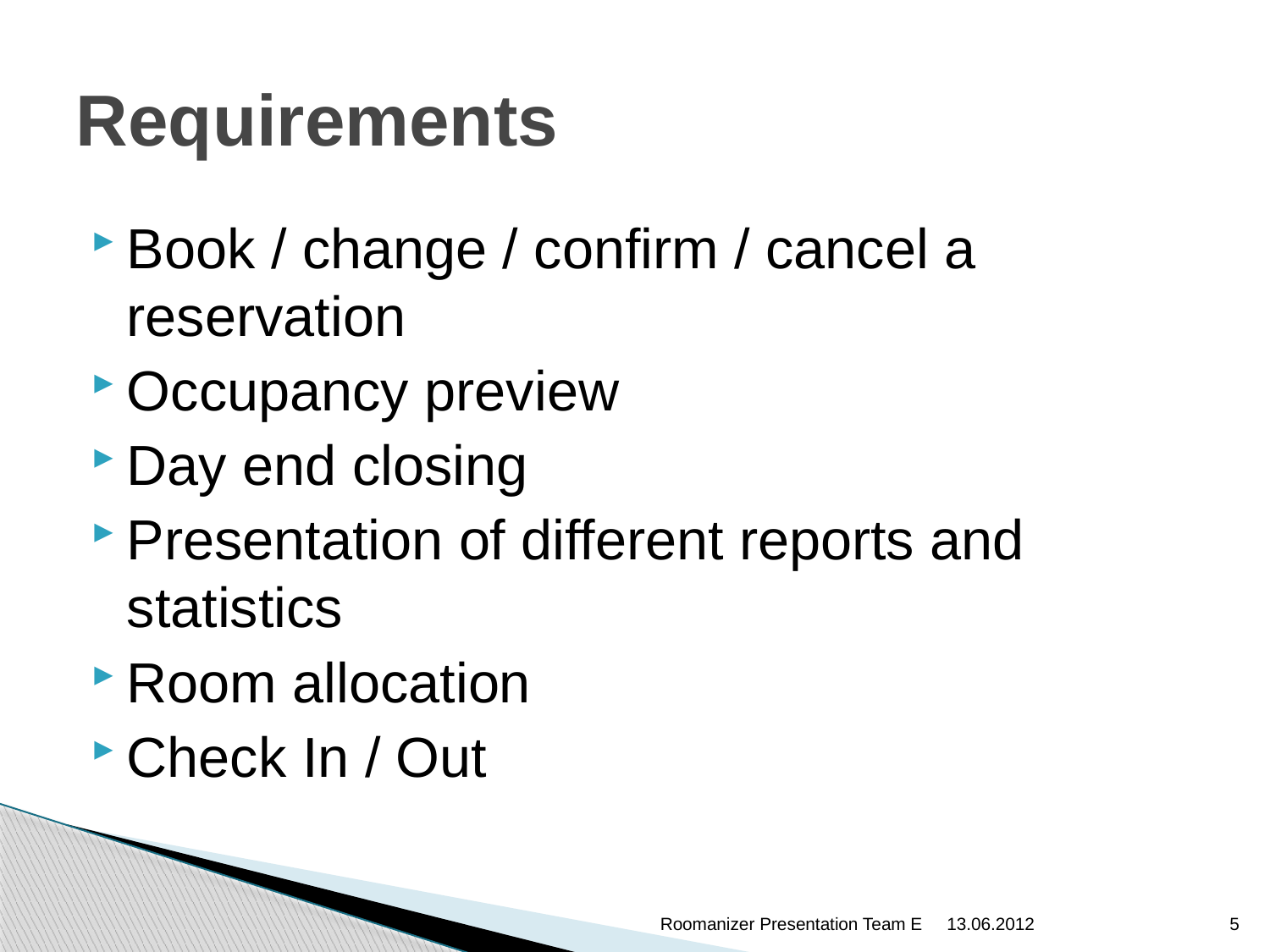

# Requirements
Book / change / confirm / cancel a reservation
Occupancy preview
Day end closing
Presentation of different reports and statistics
Room allocation
Check In / Out
Roomanizer Presentation Team E
13.06.2012
5